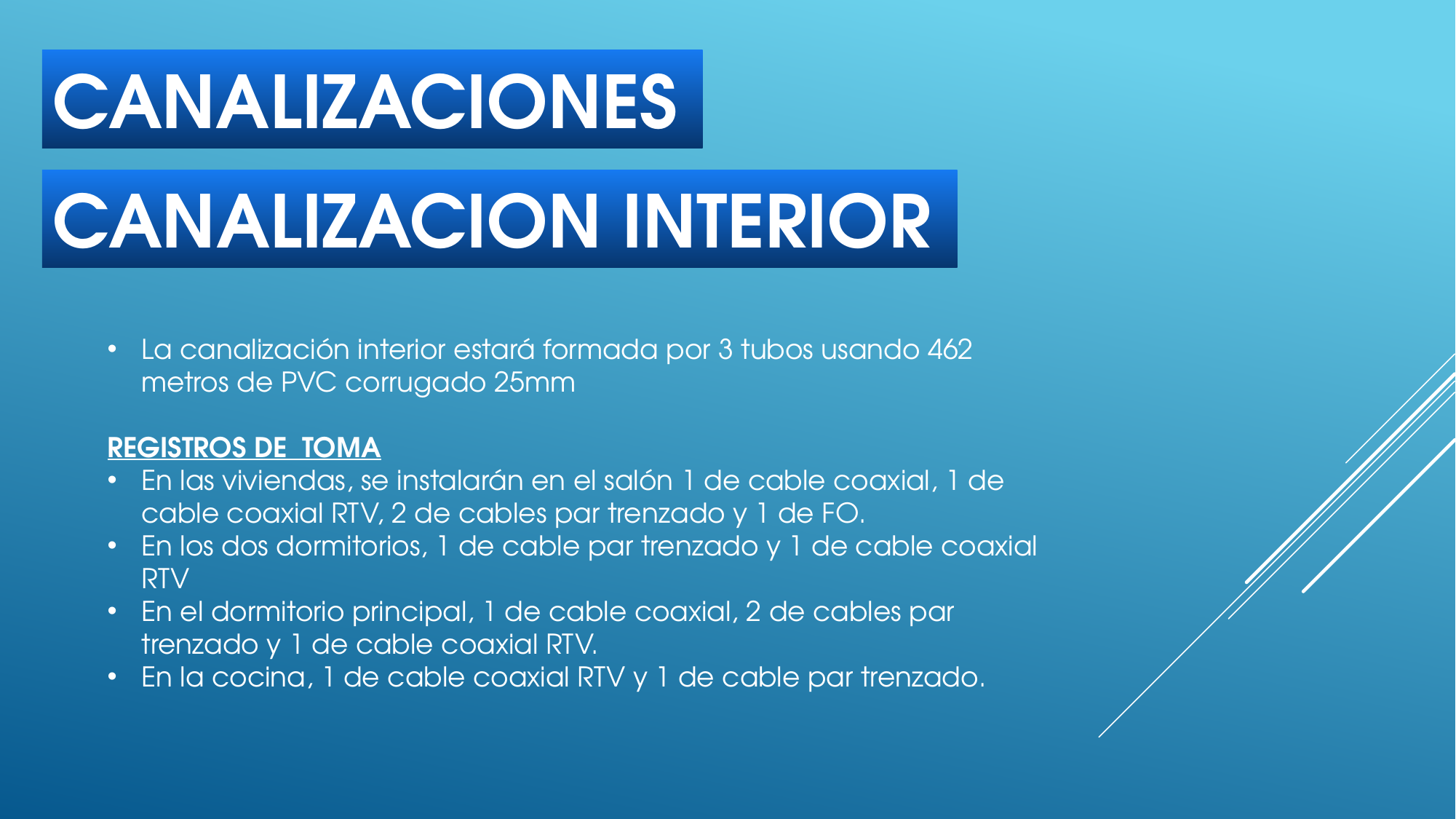

CANALIZACIONES
CANALIZACION INTERIOR
La canalización interior estará formada por 3 tubos usando 462 metros de PVC corrugado 25mm

REGISTROS DE  TOMA
En las viviendas, se instalarán en el salón 1 de cable coaxial, 1 de cable coaxial RTV, 2 de cables par trenzado y 1 de FO.
En los dos dormitorios, 1 de cable par trenzado y 1 de cable coaxial RTV
En el dormitorio principal, 1 de cable coaxial, 2 de cables par trenzado y 1 de cable coaxial RTV.
En la cocina, 1 de cable coaxial RTV y 1 de cable par trenzado.